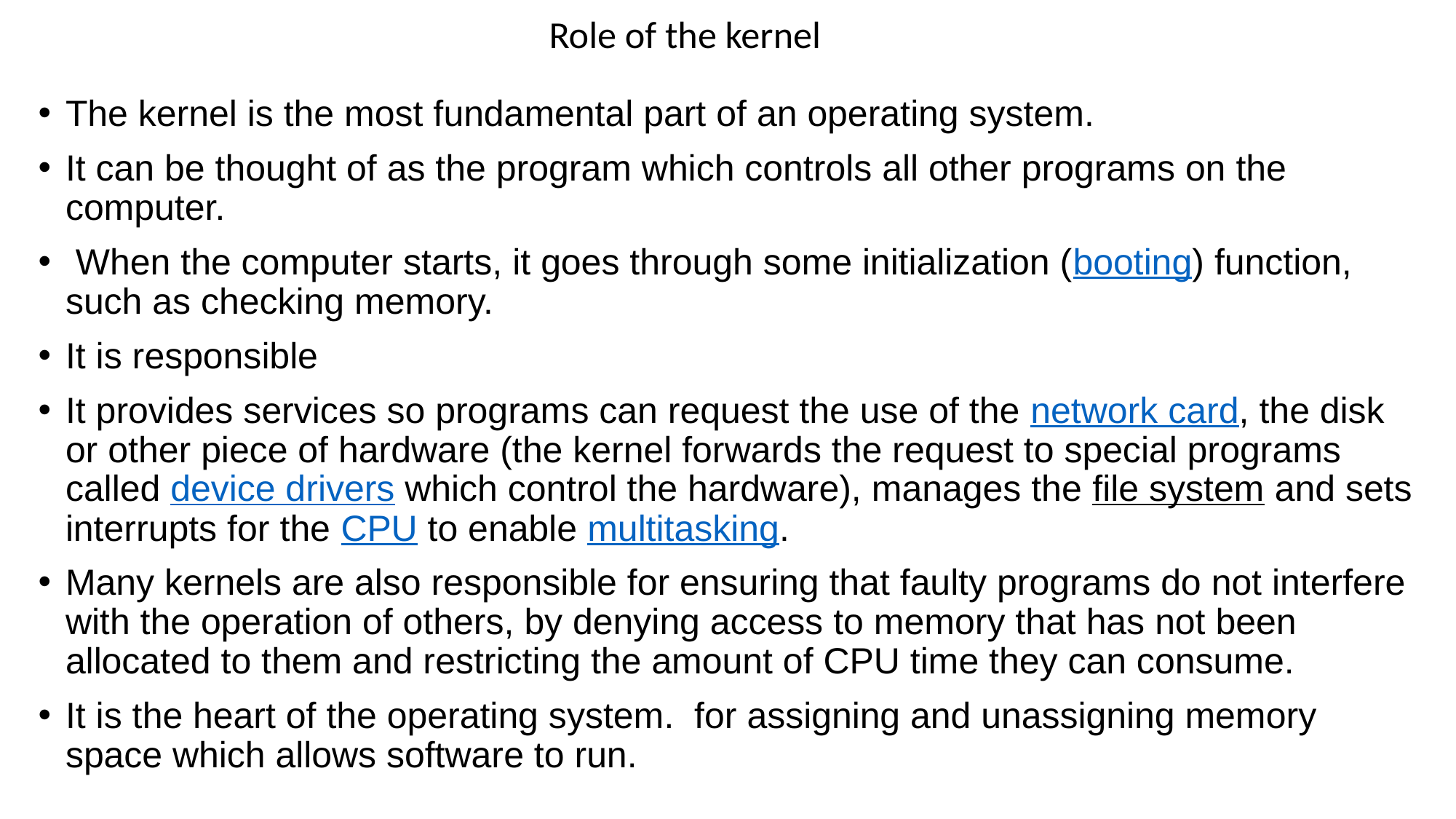

# Role of the kernel
The kernel is the most fundamental part of an operating system.
It can be thought of as the program which controls all other programs on the computer.
 When the computer starts, it goes through some initialization (booting) function, such as checking memory.
It is responsible
It provides services so programs can request the use of the network card, the disk or other piece of hardware (the kernel forwards the request to special programs called device drivers which control the hardware), manages the file system and sets interrupts for the CPU to enable multitasking.
Many kernels are also responsible for ensuring that faulty programs do not interfere with the operation of others, by denying access to memory that has not been allocated to them and restricting the amount of CPU time they can consume.
It is the heart of the operating system.  for assigning and unassigning memory space which allows software to run.